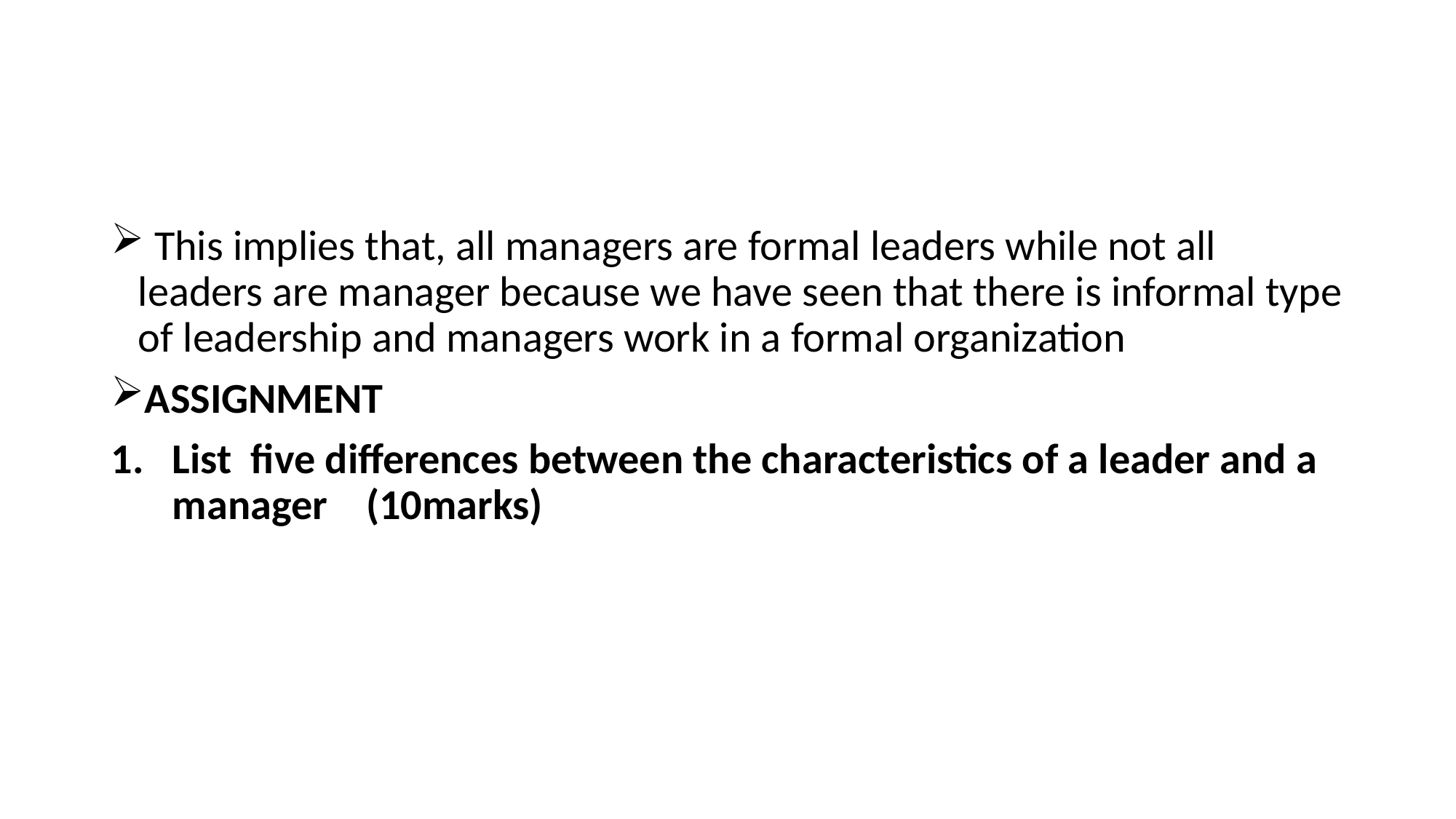

#
 This implies that, all managers are formal leaders while not all leaders are manager because we have seen that there is informal type of leadership and managers work in a formal organization
ASSIGNMENT
List  five differences between the characteristics of a leader and a manager    (10marks)